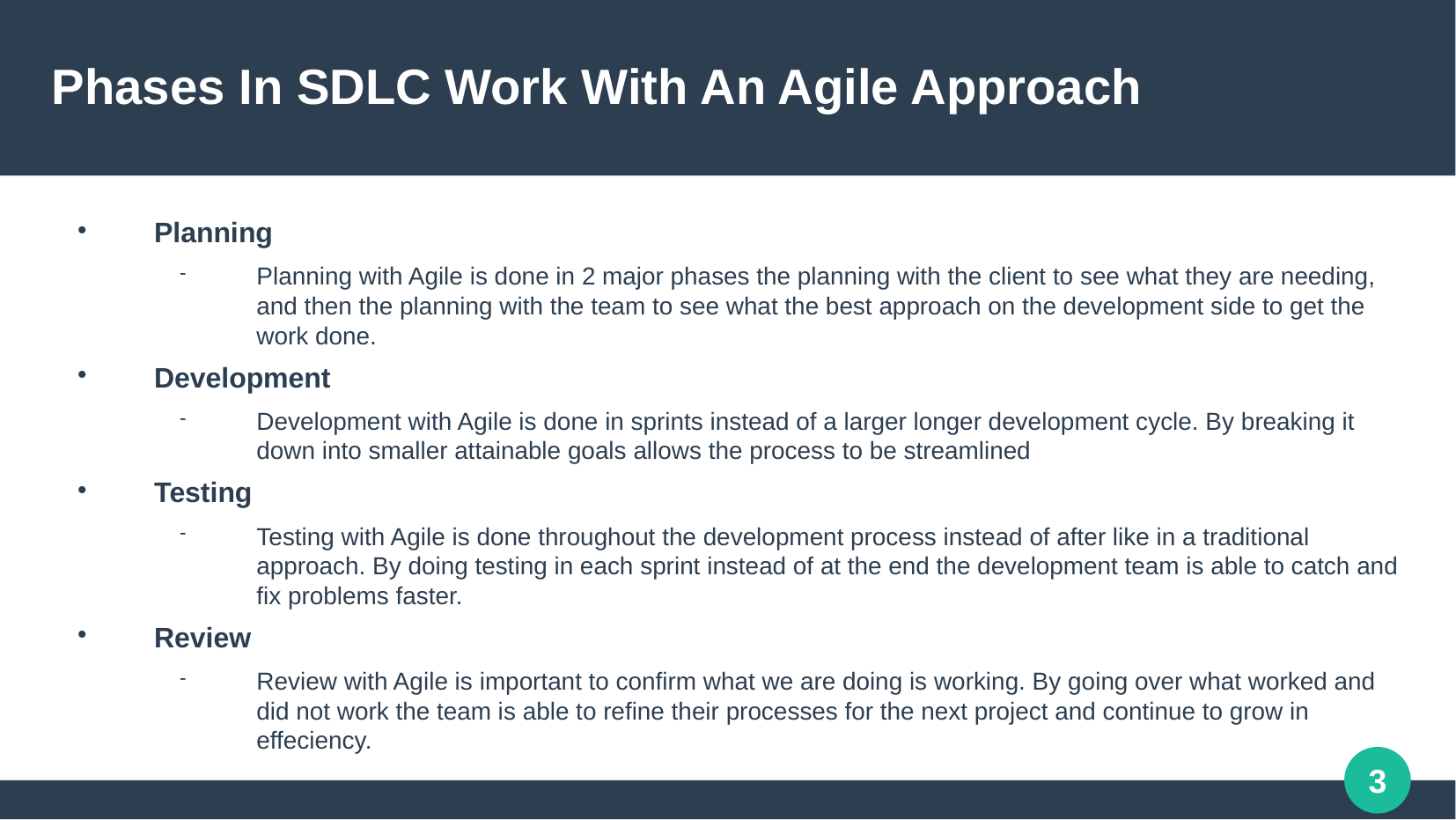

Phases In SDLC Work With An Agile Approach
Planning
Planning with Agile is done in 2 major phases the planning with the client to see what they are needing, and then the planning with the team to see what the best approach on the development side to get the work done.
Development
Development with Agile is done in sprints instead of a larger longer development cycle. By breaking it down into smaller attainable goals allows the process to be streamlined
Testing
Testing with Agile is done throughout the development process instead of after like in a traditional approach. By doing testing in each sprint instead of at the end the development team is able to catch and fix problems faster.
Review
Review with Agile is important to confirm what we are doing is working. By going over what worked and did not work the team is able to refine their processes for the next project and continue to grow in effeciency.